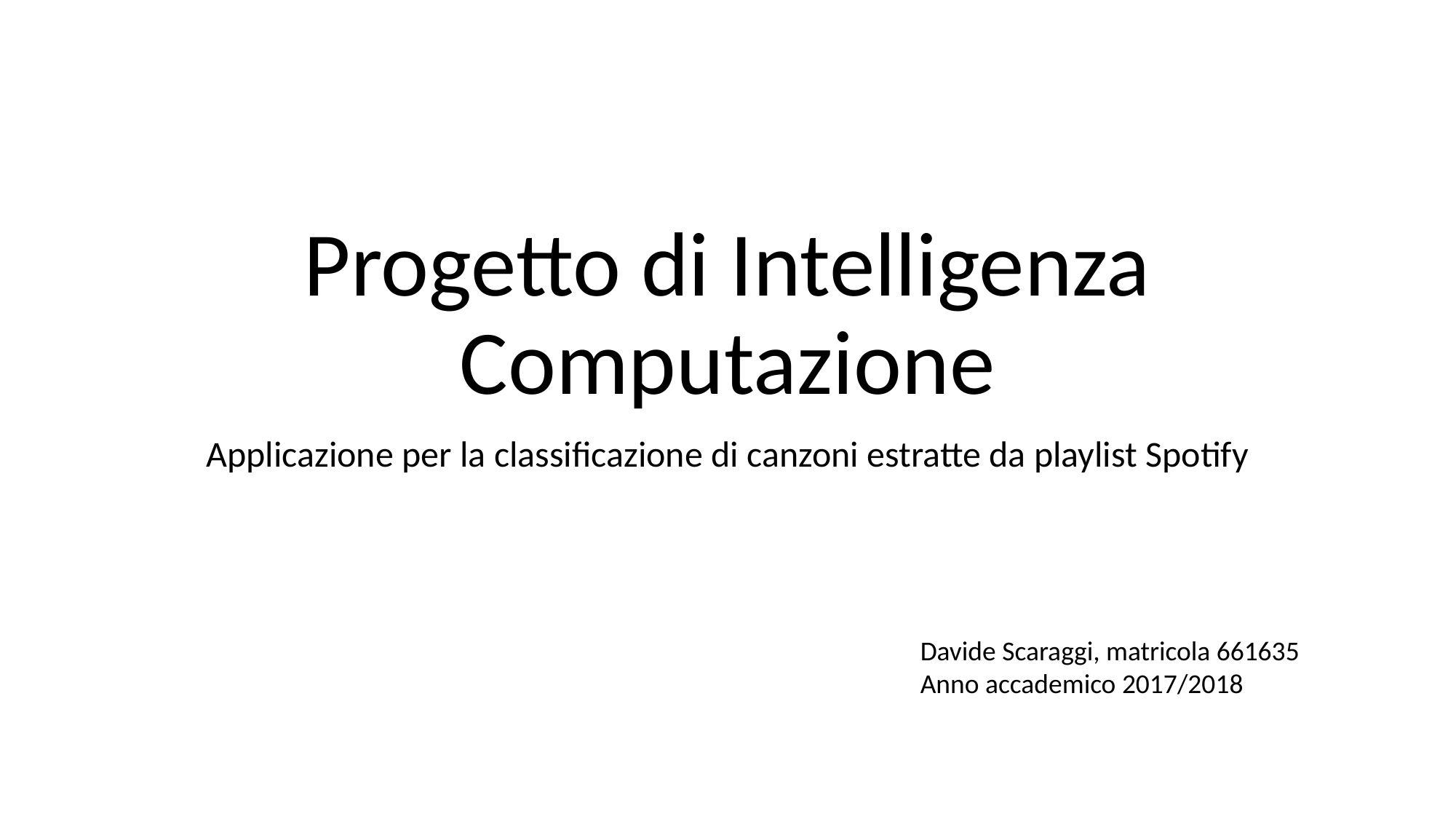

# Progetto di Intelligenza Computazione
Applicazione per la classificazione di canzoni estratte da playlist Spotify
Davide Scaraggi, matricola 661635
Anno accademico 2017/2018